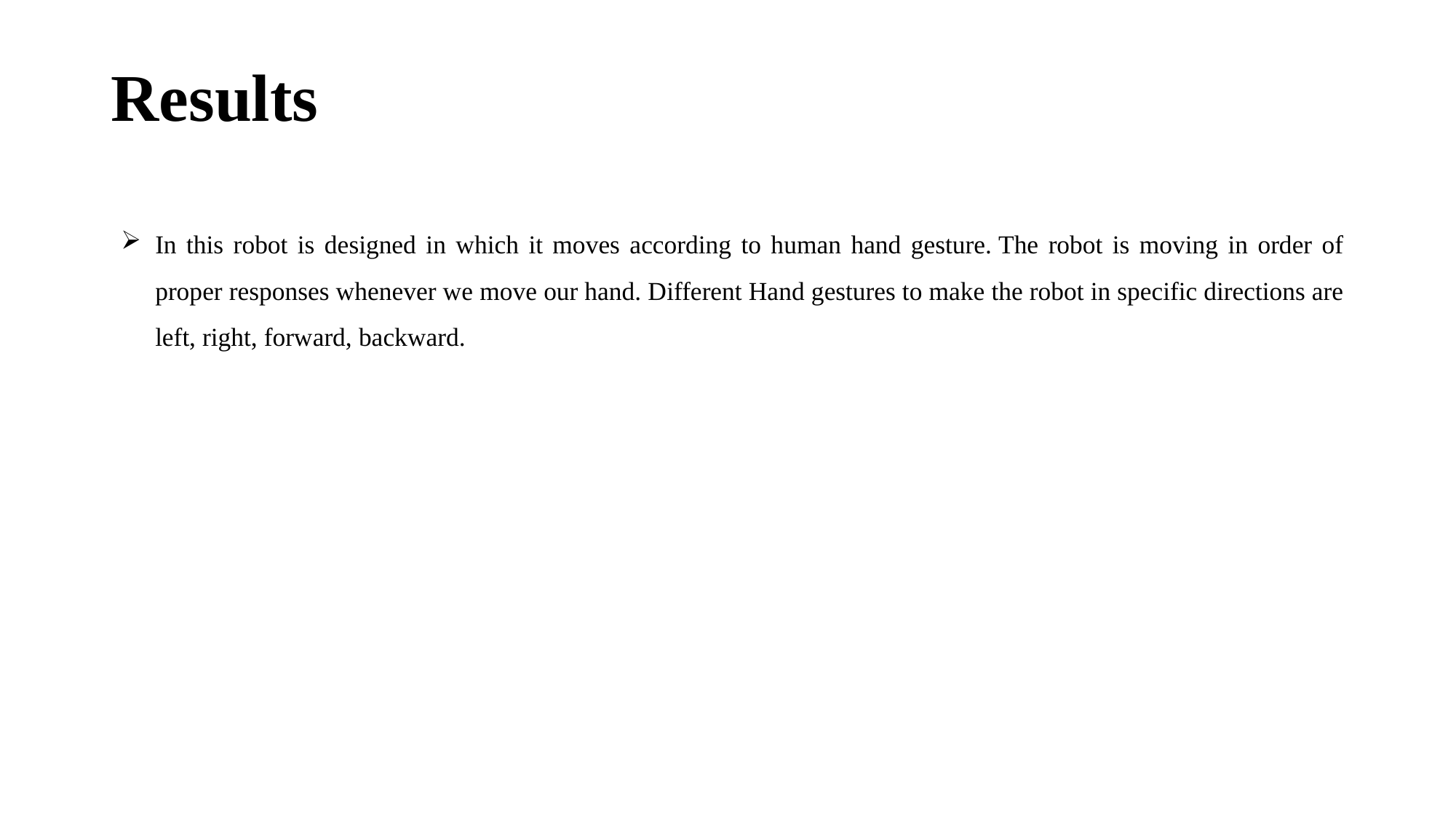

# Results
In this robot is designed in which it moves according to human hand gesture. The robot is moving in order of proper responses whenever we move our hand. Different Hand gestures to make the robot in specific directions are left, right, forward, backward.